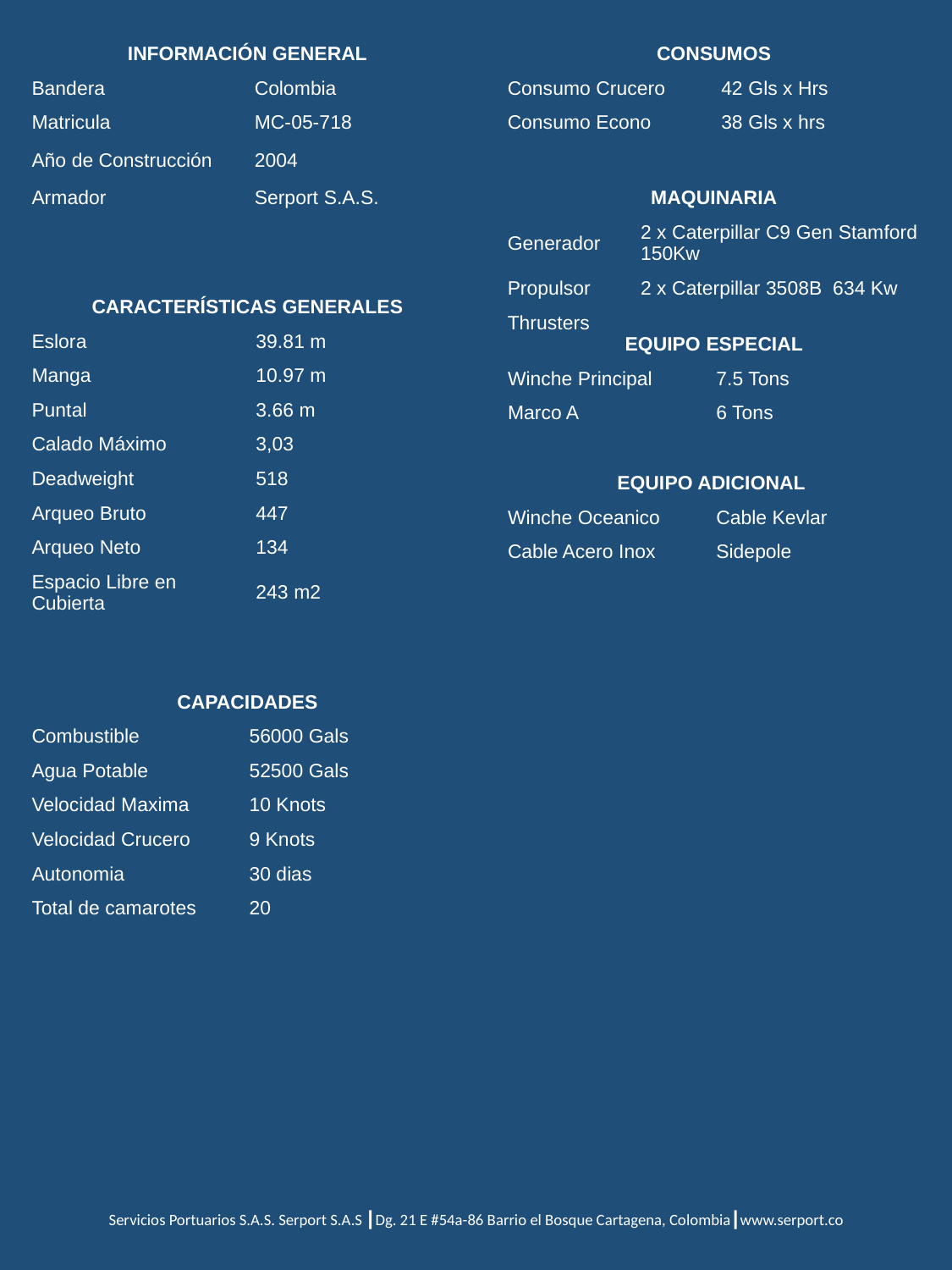

| INFORMACIÓN GENERAL |  |
| --- | --- |
| Bandera | Colombia |
| Matricula | MC-05-718 |
| Año de Construcción | 2004 |
| Armador | Serport S.A.S. |
| CONSUMOS |  |
| --- | --- |
| Consumo Crucero | 42 Gls x Hrs |
| Consumo Econo | 38 Gls x hrs |
| MAQUINARIA |  |
| --- | --- |
| Generador | 2 x Caterpillar C9 Gen Stamford 150Kw |
| Propulsor | 2 x Caterpillar 3508B 634 Kw |
| Thrusters |  |
| CARACTERÍSTICAS GENERALES |  |
| --- | --- |
| Eslora | 39.81 m |
| Manga | 10.97 m |
| Puntal | 3.66 m |
| Calado Máximo | 3,03 |
| Deadweight | 518 |
| Arqueo Bruto | 447 |
| Arqueo Neto | 134 |
| Espacio Libre en Cubierta | 243 m2 |
| EQUIPO ESPECIAL |  |
| --- | --- |
| Winche Principal | 7.5 Tons |
| Marco A | 6 Tons |
| EQUIPO ADICIONAL |  |
| --- | --- |
| Winche Oceanico | Cable Kevlar |
| Cable Acero Inox | Sidepole |
| CAPACIDADES |  |
| --- | --- |
| Combustible | 56000 Gals |
| Agua Potable | 52500 Gals |
| Velocidad Maxima | 10 Knots |
| Velocidad Crucero | 9 Knots |
| Autonomia | 30 dias |
| Total de camarotes | 20 |
Servicios Portuarios S.A.S. Serport S.A.S ┃Dg. 21 E #54a-86 Barrio el Bosque Cartagena, Colombia┃www.serport.co